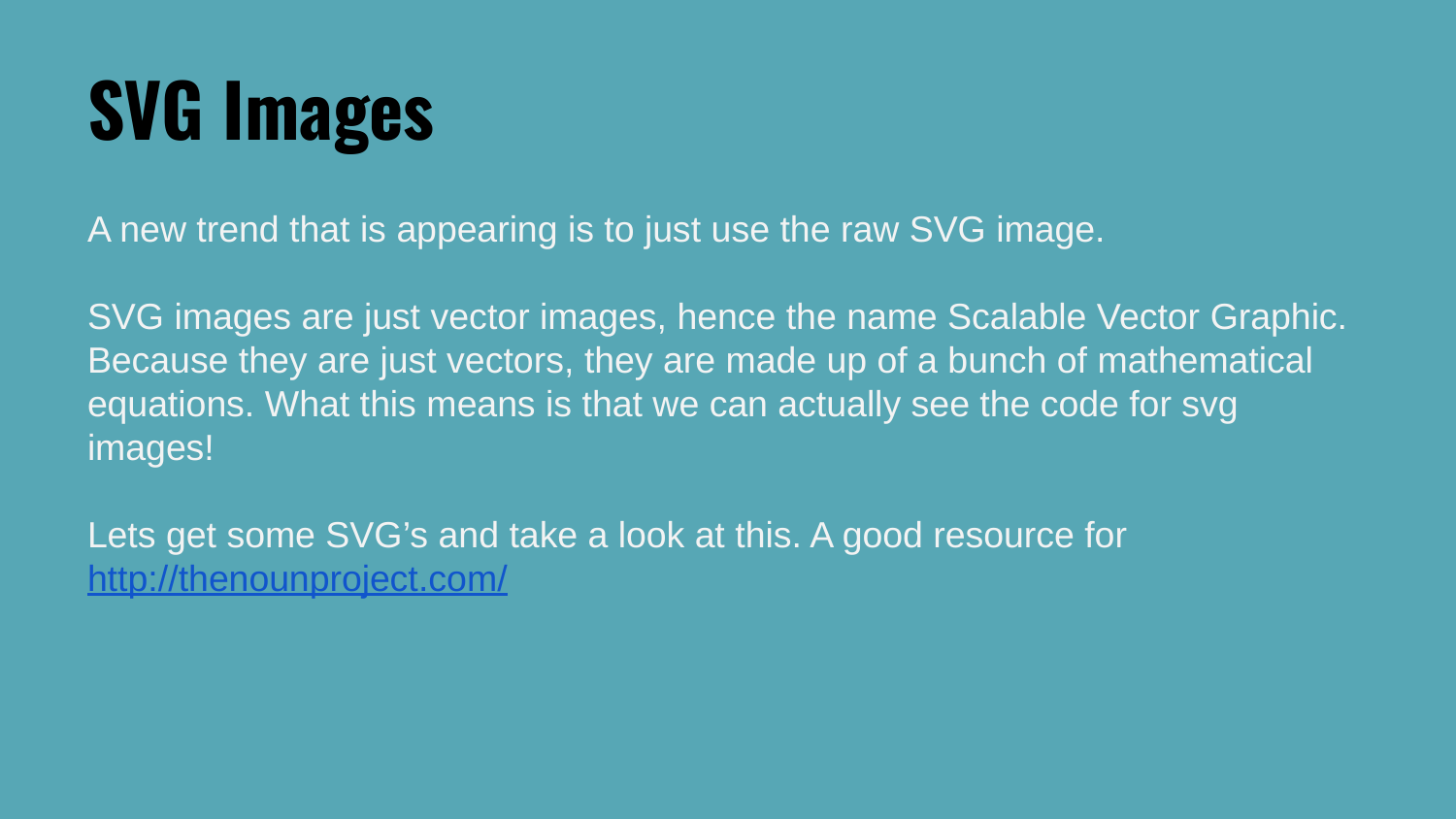

# SVG Images
A new trend that is appearing is to just use the raw SVG image.

SVG images are just vector images, hence the name Scalable Vector Graphic. Because they are just vectors, they are made up of a bunch of mathematical equations. What this means is that we can actually see the code for svg images!

Lets get some SVG’s and take a look at this. A good resource for http://thenounproject.com/